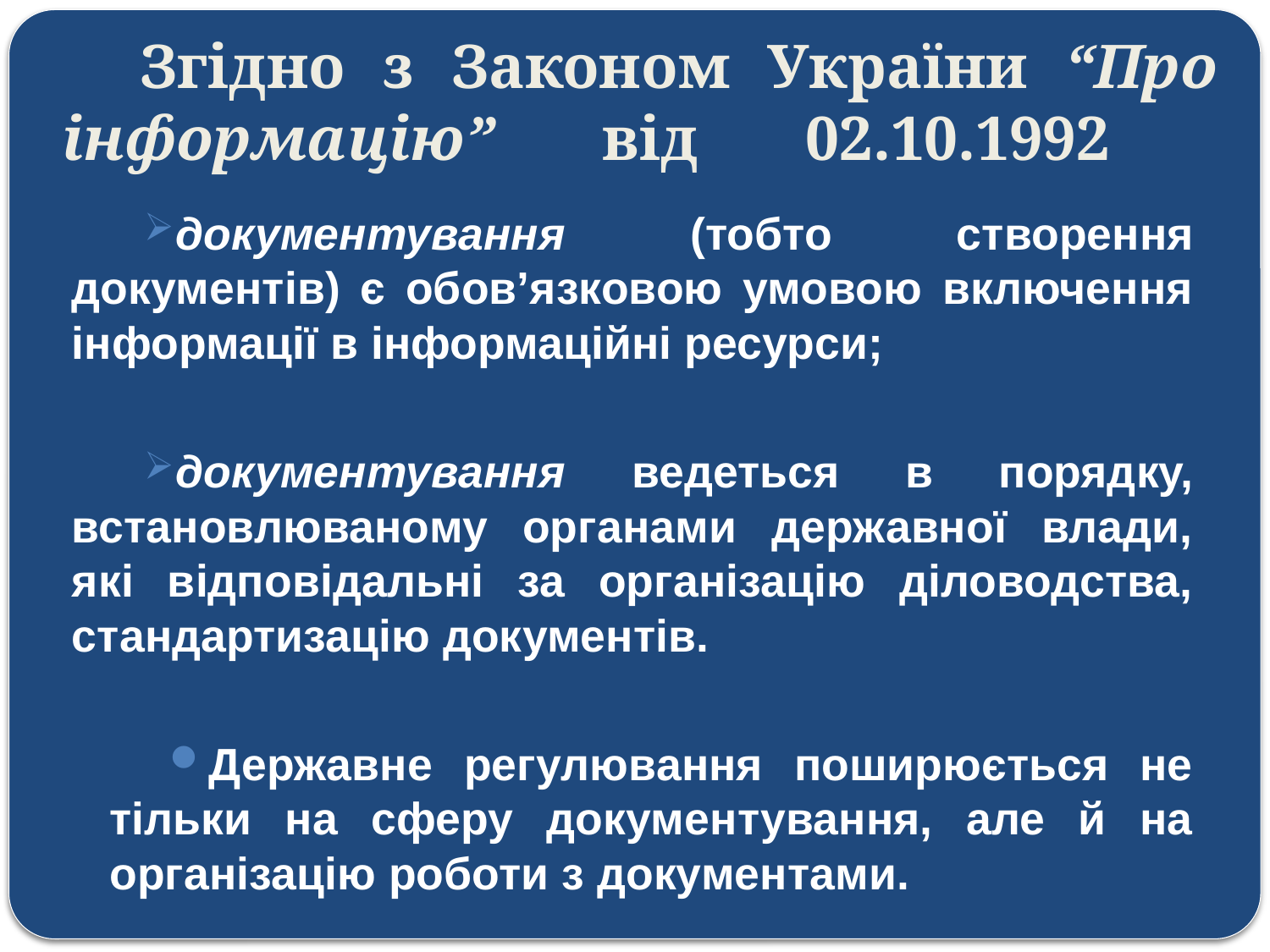

# Згідно з Законом України “Про інформацію” від 02.10.1992
документування (тобто створення документів) є обов’язковою умовою включення інформації в інформаційні ресурси;

документування ведеться в порядку, встановлюваному органами державної влади, які відповідальні за організацію діловодства, стандартизацію документів.

Державне регулювання поширюється не тільки на сферу документування, але й на організацію роботи з документами.